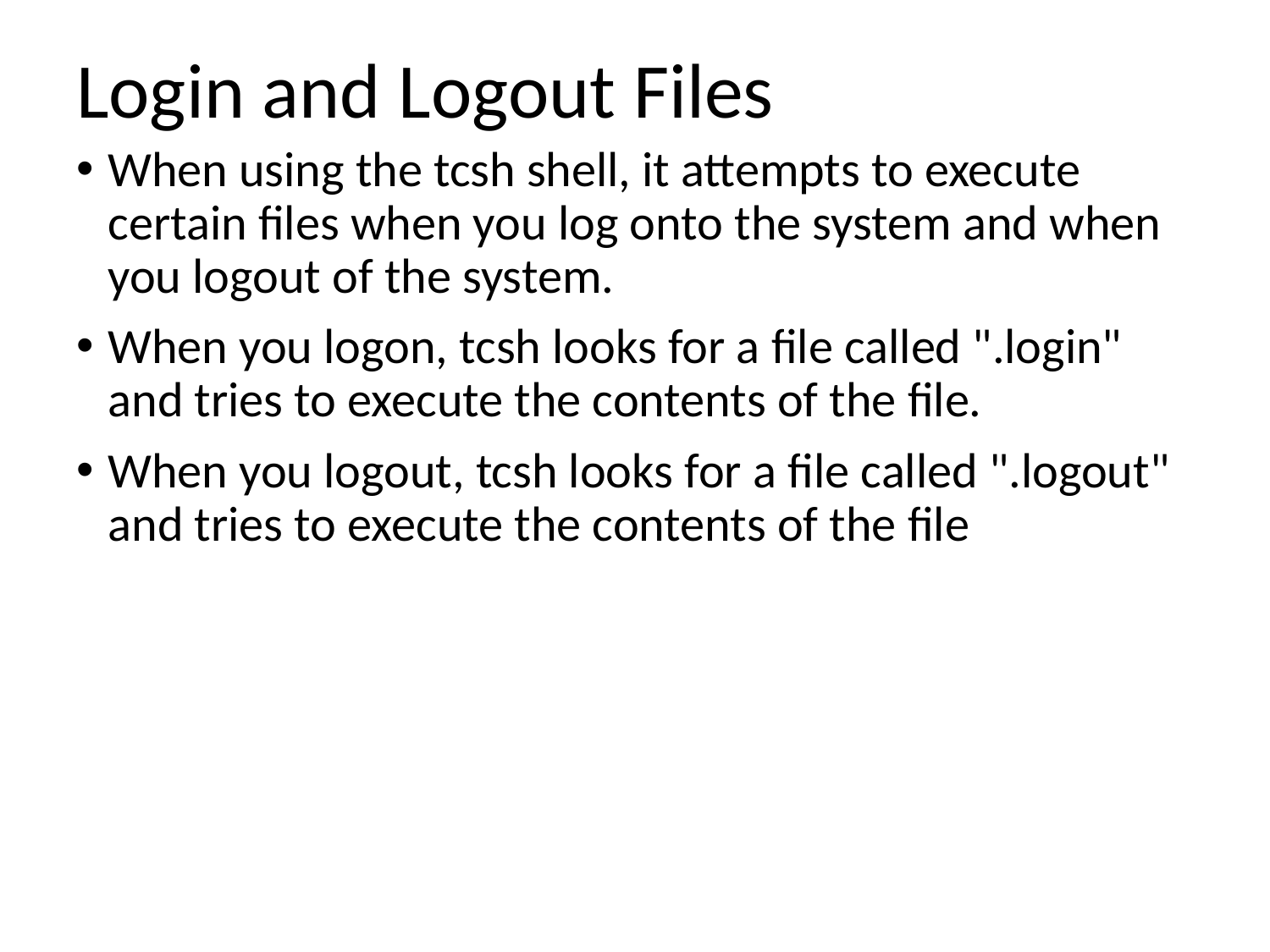

# Login and Logout Files
When using the tcsh shell, it attempts to execute certain files when you log onto the system and when you logout of the system.
When you logon, tcsh looks for a file called ".login" and tries to execute the contents of the file.
When you logout, tcsh looks for a file called ".logout" and tries to execute the contents of the file